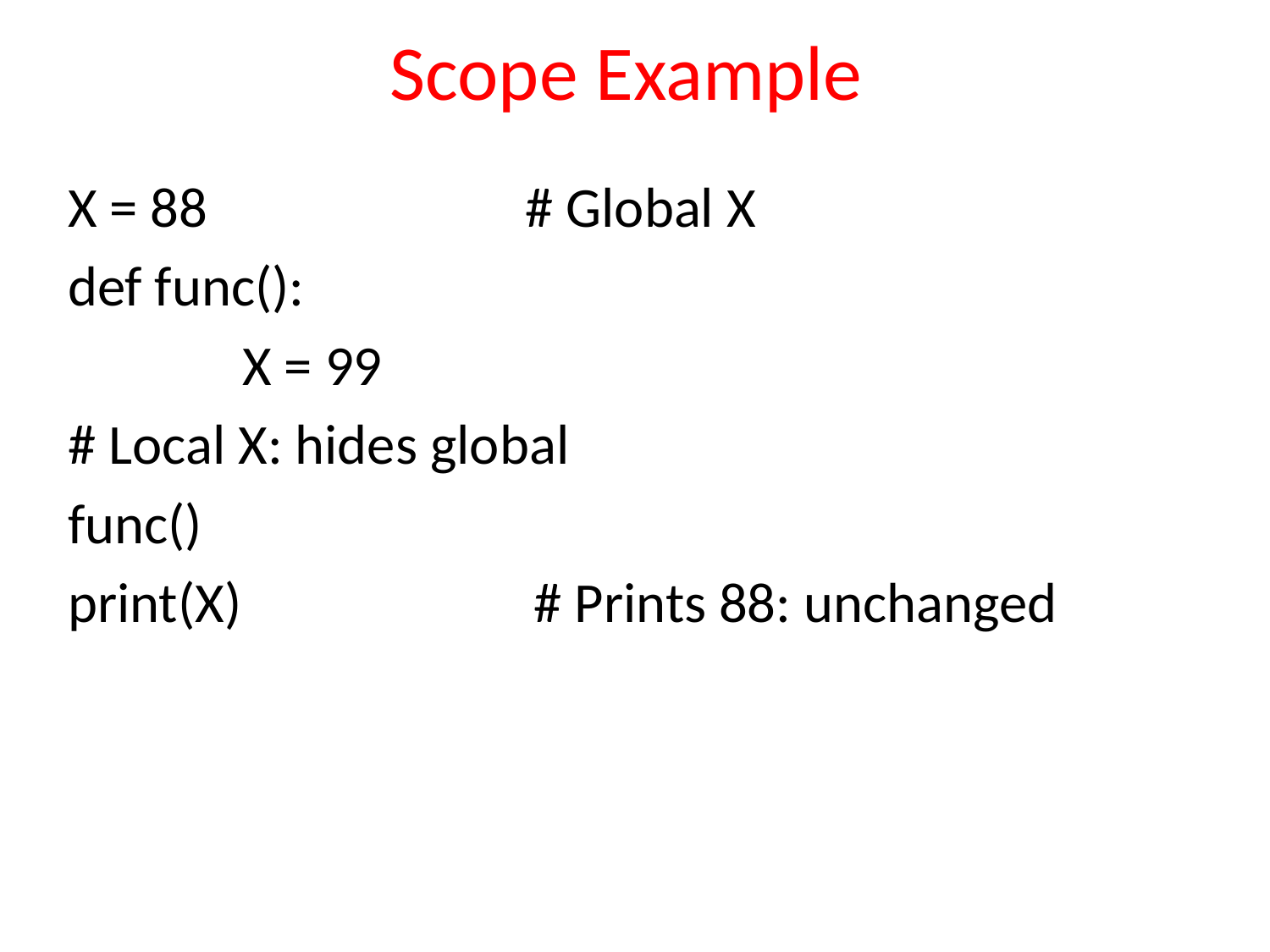

# Scope Example
X = 88                         # Global X
def func():
		X = 99
# Local X: hides global
func()
print(X)                       # Prints 88: unchanged